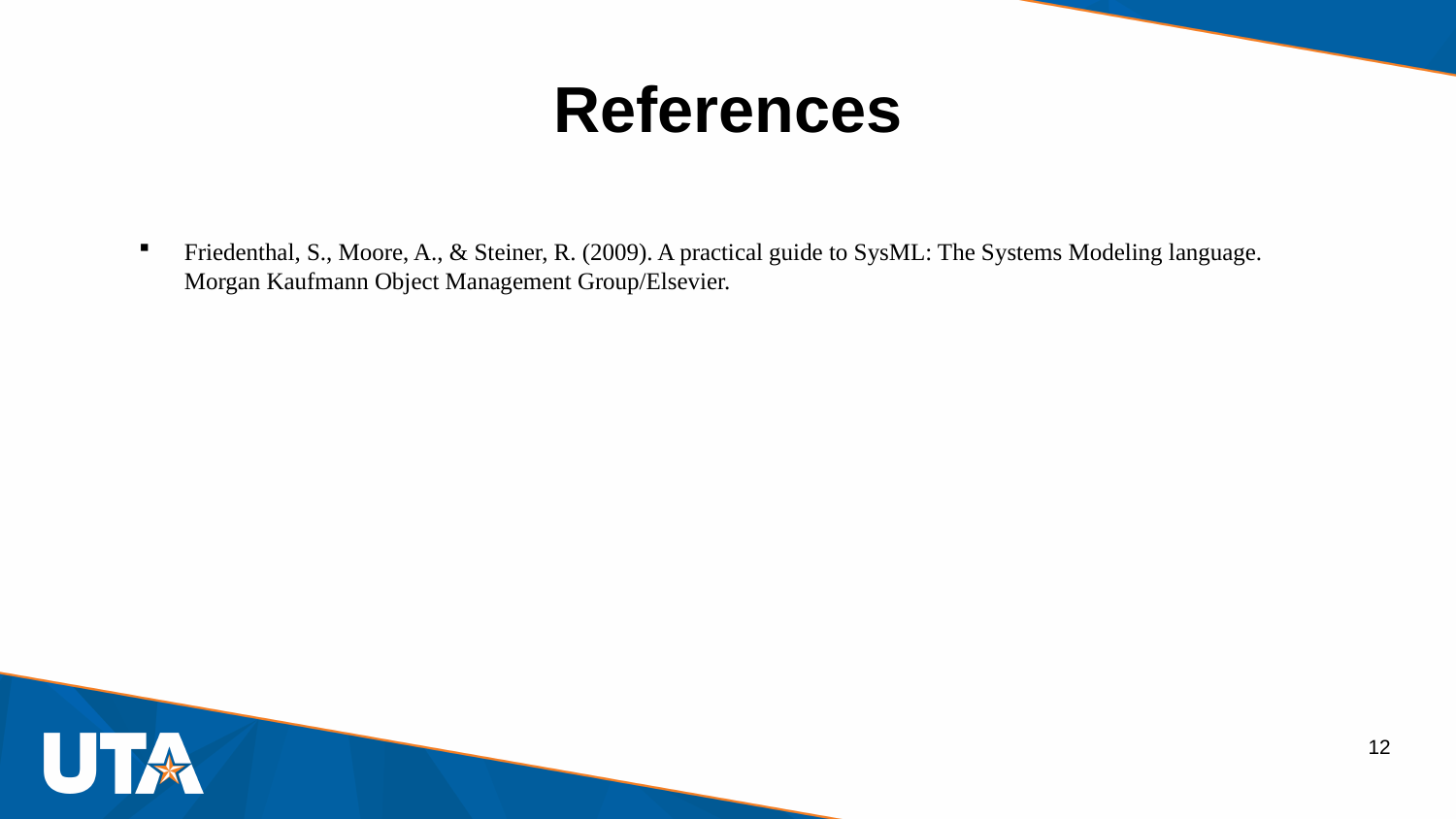

# References

Friedenthal, S., Moore, A., & Steiner, R. (2009). A practical guide to SysML: The Systems Modeling language. Morgan Kaufmann Object Management Group/Elsevier.

 12